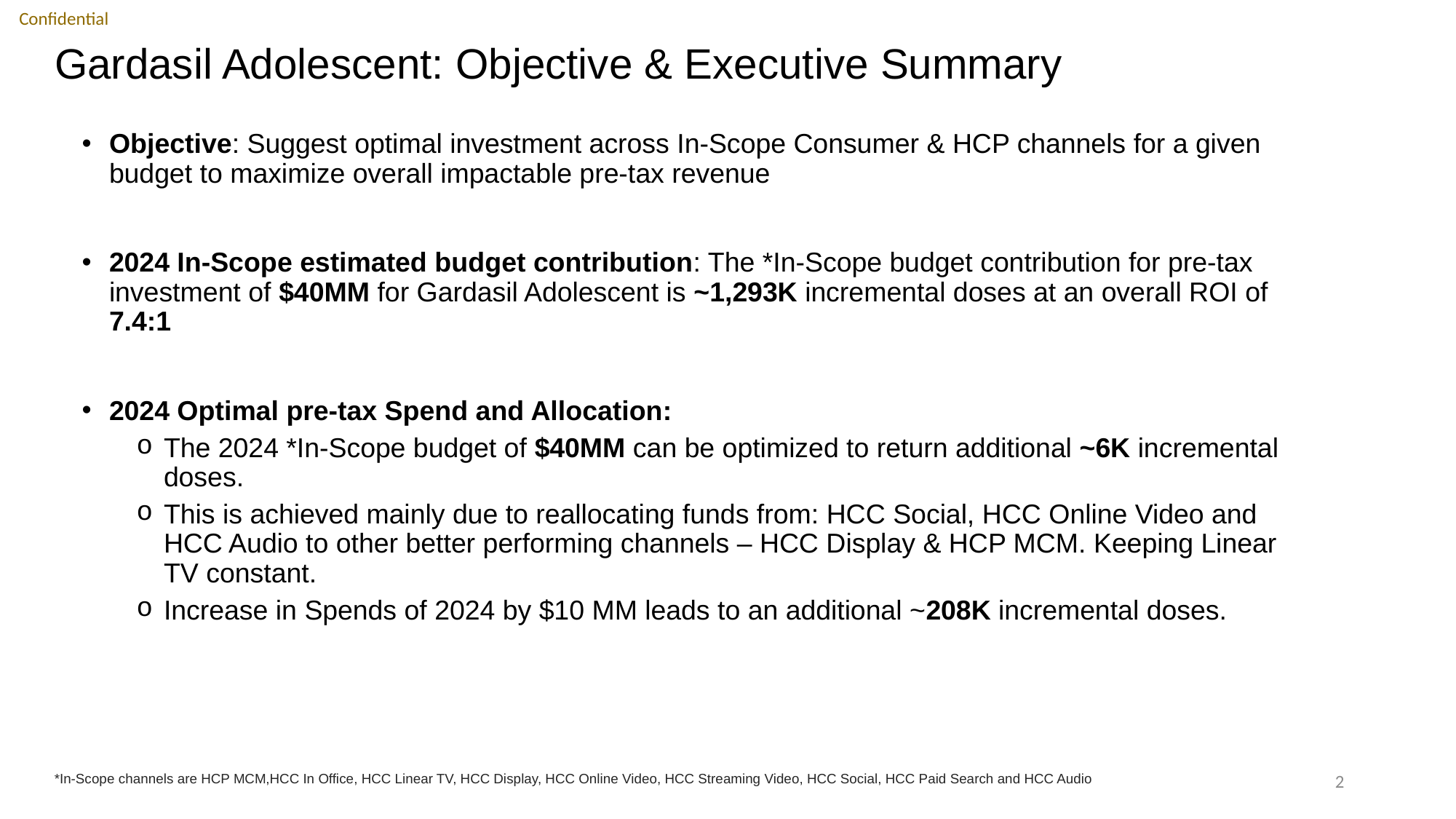

# Gardasil Adolescent: Objective & Executive Summary
Objective: Suggest optimal investment across In-Scope Consumer & HCP channels for a given budget to maximize overall impactable pre-tax revenue

2024 In-Scope estimated budget contribution: The *In-Scope budget contribution for pre-tax investment of $40MM for Gardasil Adolescent is ~1,293K incremental doses at an overall ROI of 7.4:1

2024 Optimal pre-tax Spend and Allocation:
The 2024 *In-Scope budget of $40MM can be optimized to return additional ~6K incremental doses.
This is achieved mainly due to reallocating funds from: HCC Social, HCC Online Video and  HCC Audio to other better performing channels – HCC Display & HCP MCM. Keeping Linear TV constant.
Increase in Spends of 2024 by $10 MM leads to an additional ~208K incremental doses.

2
*In-Scope channels are HCP MCM,HCC In Office, HCC Linear TV, HCC Display, HCC Online Video, HCC Streaming Video, HCC Social, HCC Paid Search and HCC Audio